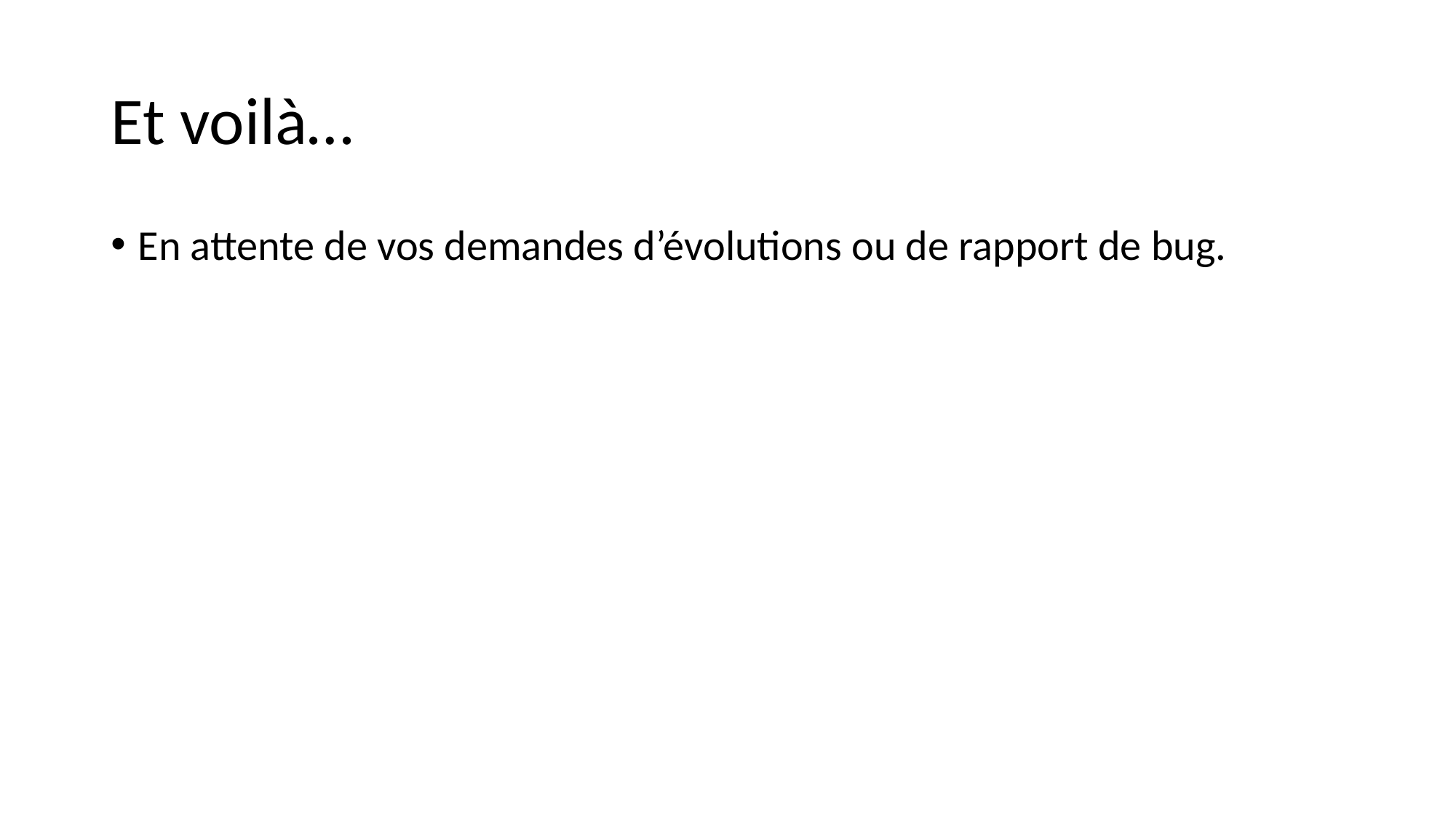

# Et voilà…
En attente de vos demandes d’évolutions ou de rapport de bug.